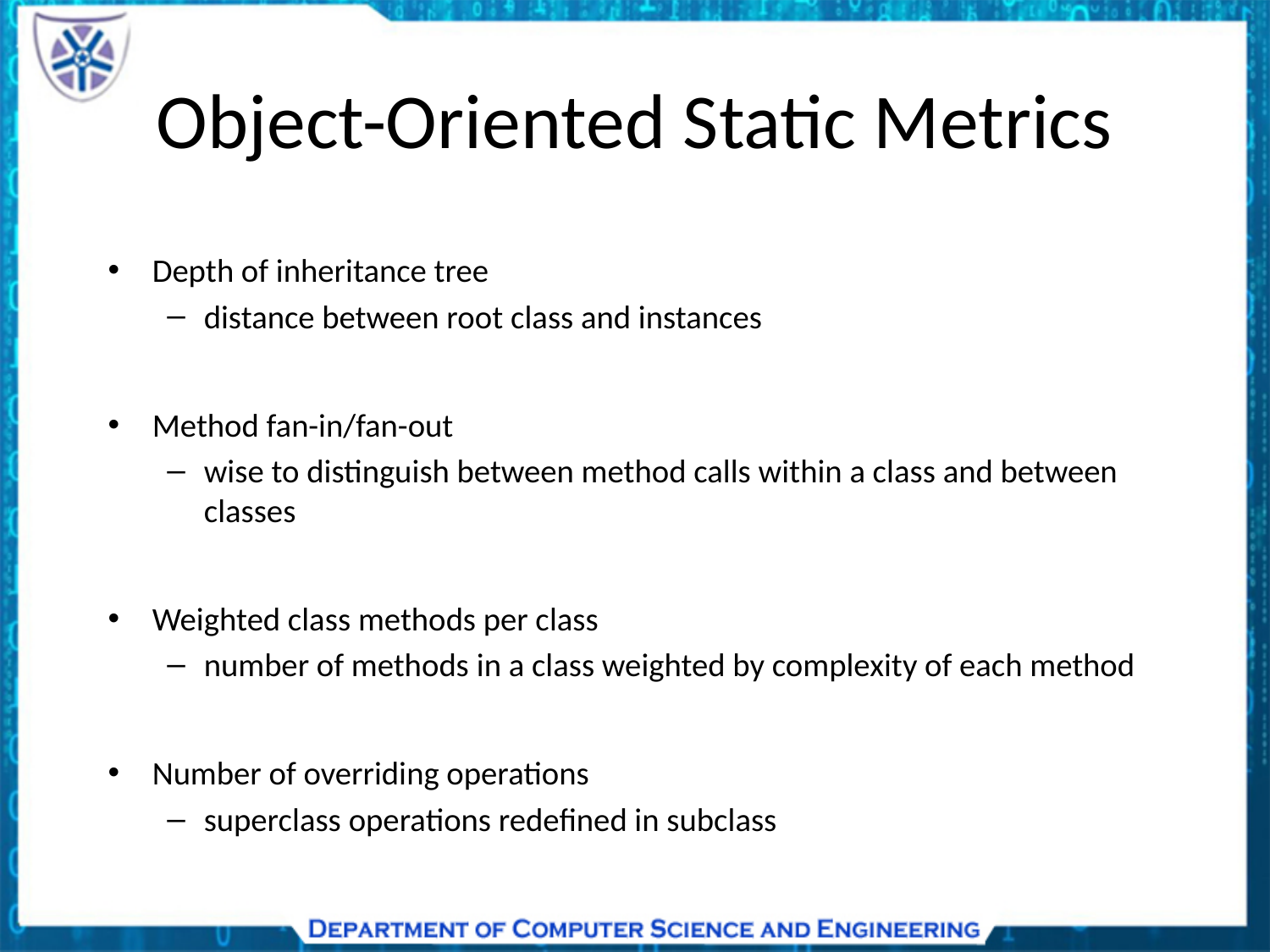

# Object-Oriented Static Metrics
Depth of inheritance tree
distance between root class and instances

Method fan-in/fan-out
wise to distinguish between method calls within a class and between classes

Weighted class methods per class
number of methods in a class weighted by complexity of each method

Number of overriding operations
superclass operations redefined in subclass